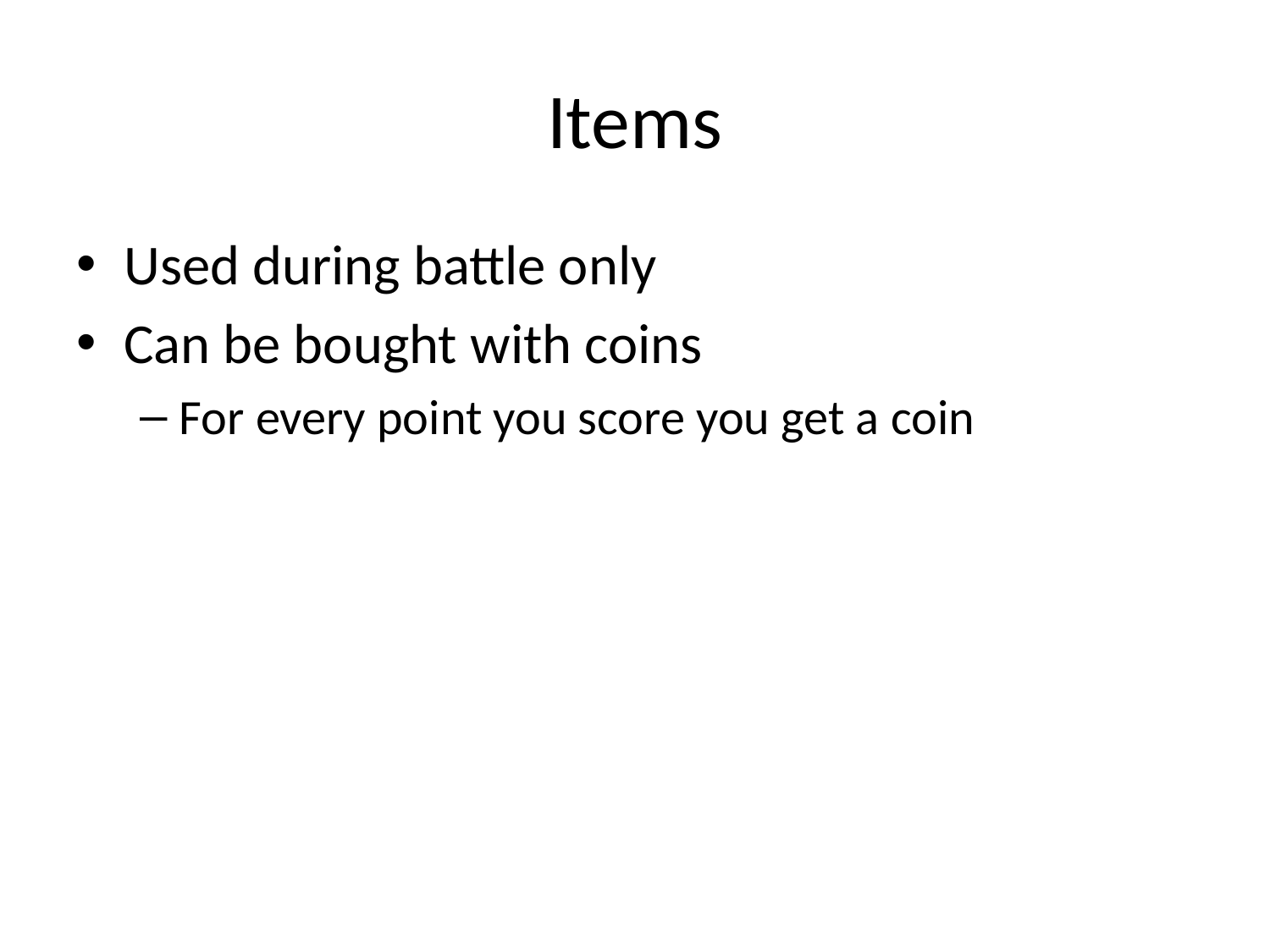

# Items
Used during battle only
Can be bought with coins
For every point you score you get a coin